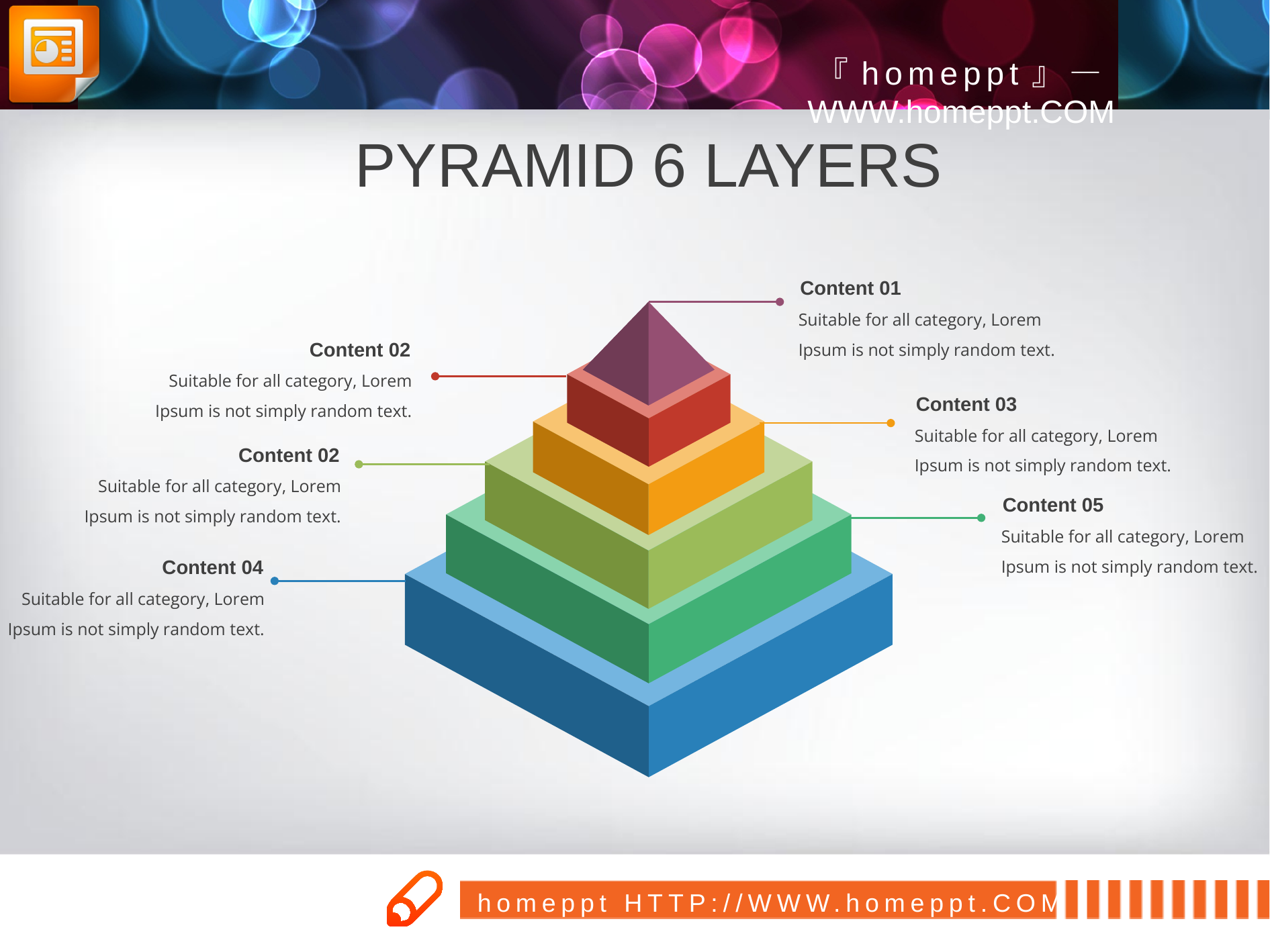

PYRAMID 6 LAYERS
Content 01
Suitable for all category, Lorem Ipsum is not simply random text.

Content 02
Suitable for all category, Lorem Ipsum is not simply random text.
Content 03
Suitable for all category, Lorem Ipsum is not simply random text.
Content 02
Suitable for all category, Lorem Ipsum is not simply random text.
Content 05
Suitable for all category, Lorem Ipsum is not simply random text.
Content 04
Suitable for all category, Lorem Ipsum is not simply random text.